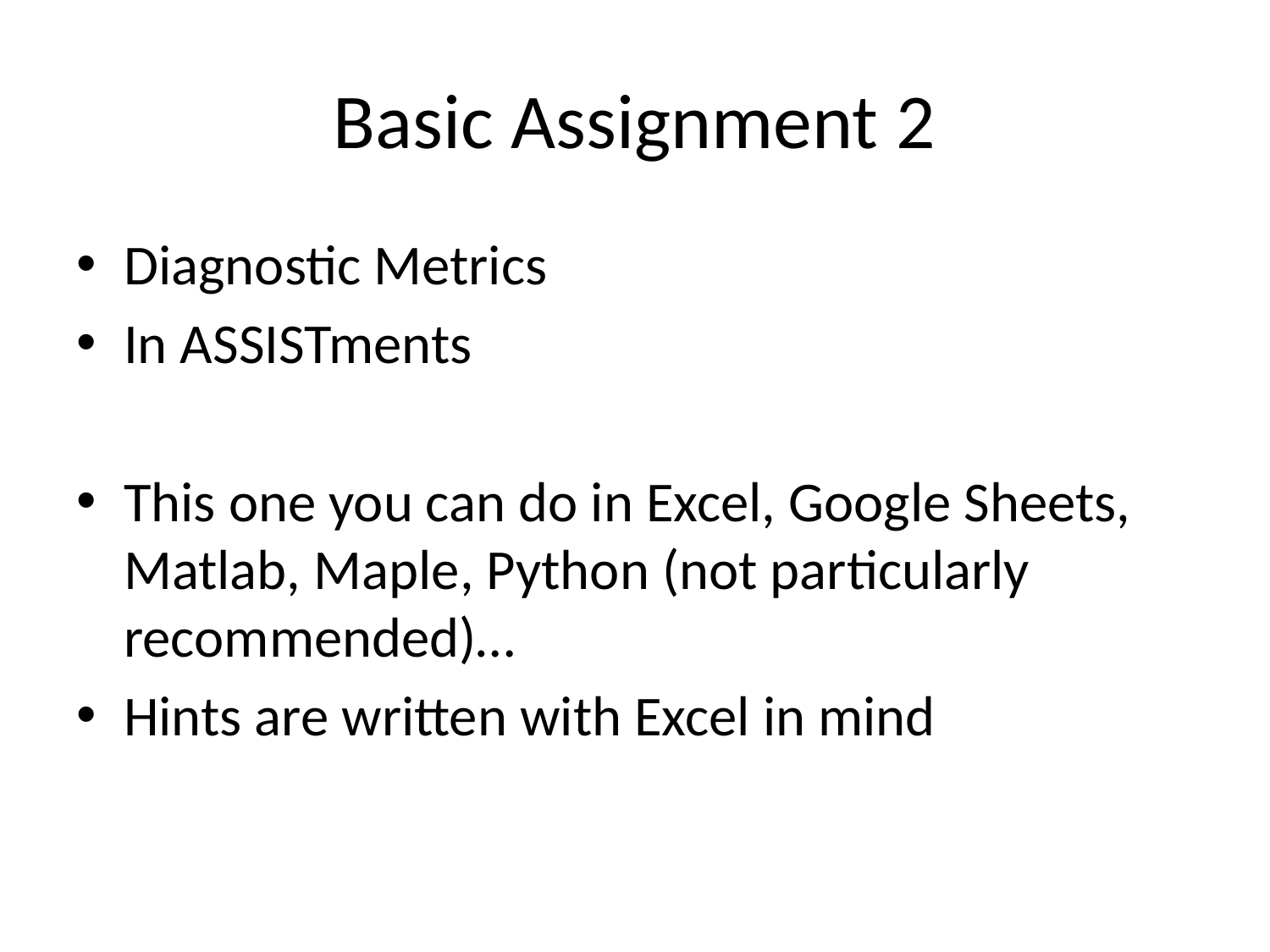

# Basic Assignment 2
Diagnostic Metrics
In ASSISTments

This one you can do in Excel, Google Sheets, Matlab, Maple, Python (not particularly recommended)…
Hints are written with Excel in mind